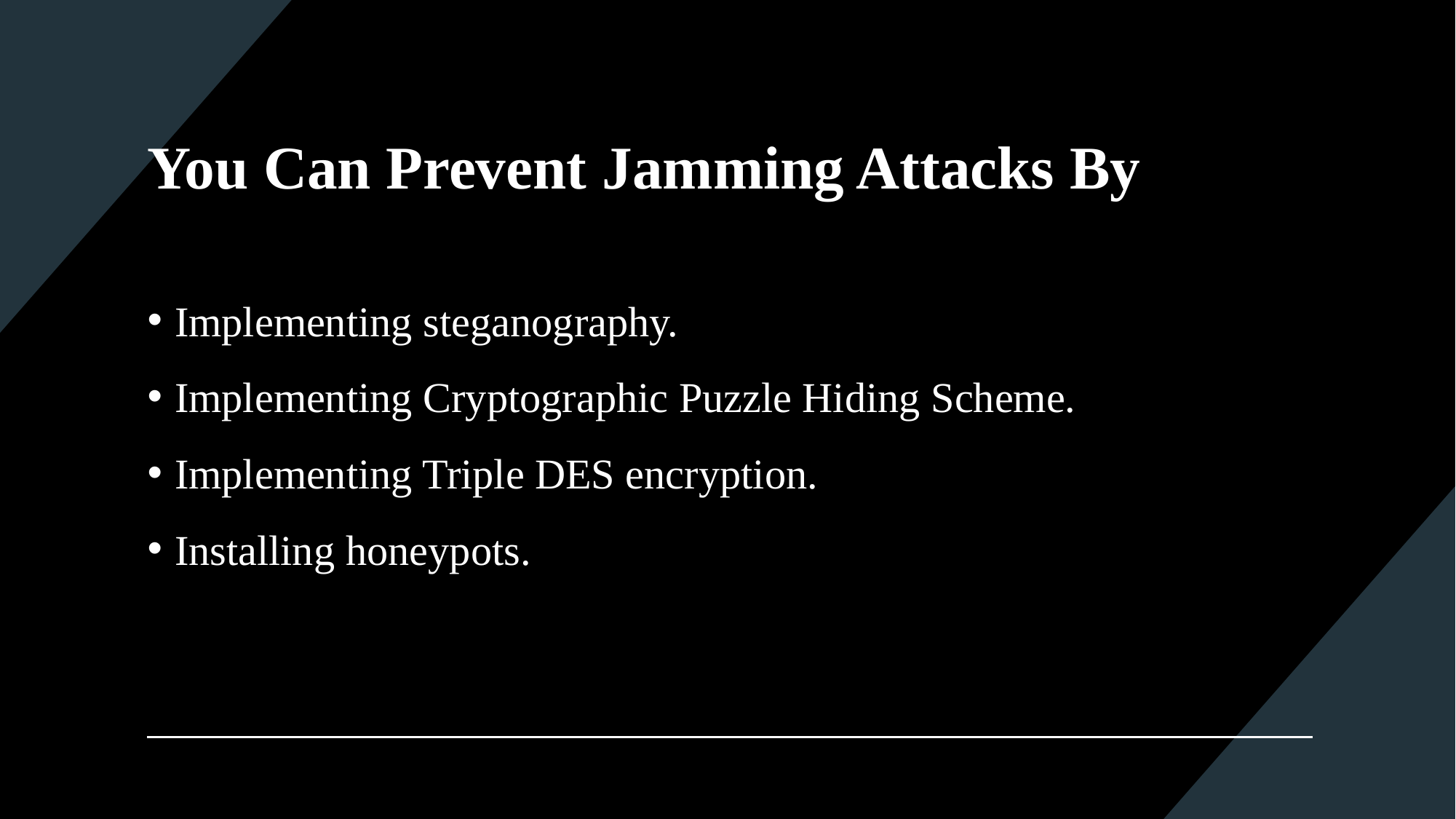

# You Can Prevent Jamming Attacks By
Implementing steganography.
Implementing Cryptographic Puzzle Hiding Scheme.
Implementing Triple DES encryption.
Installing honeypots.